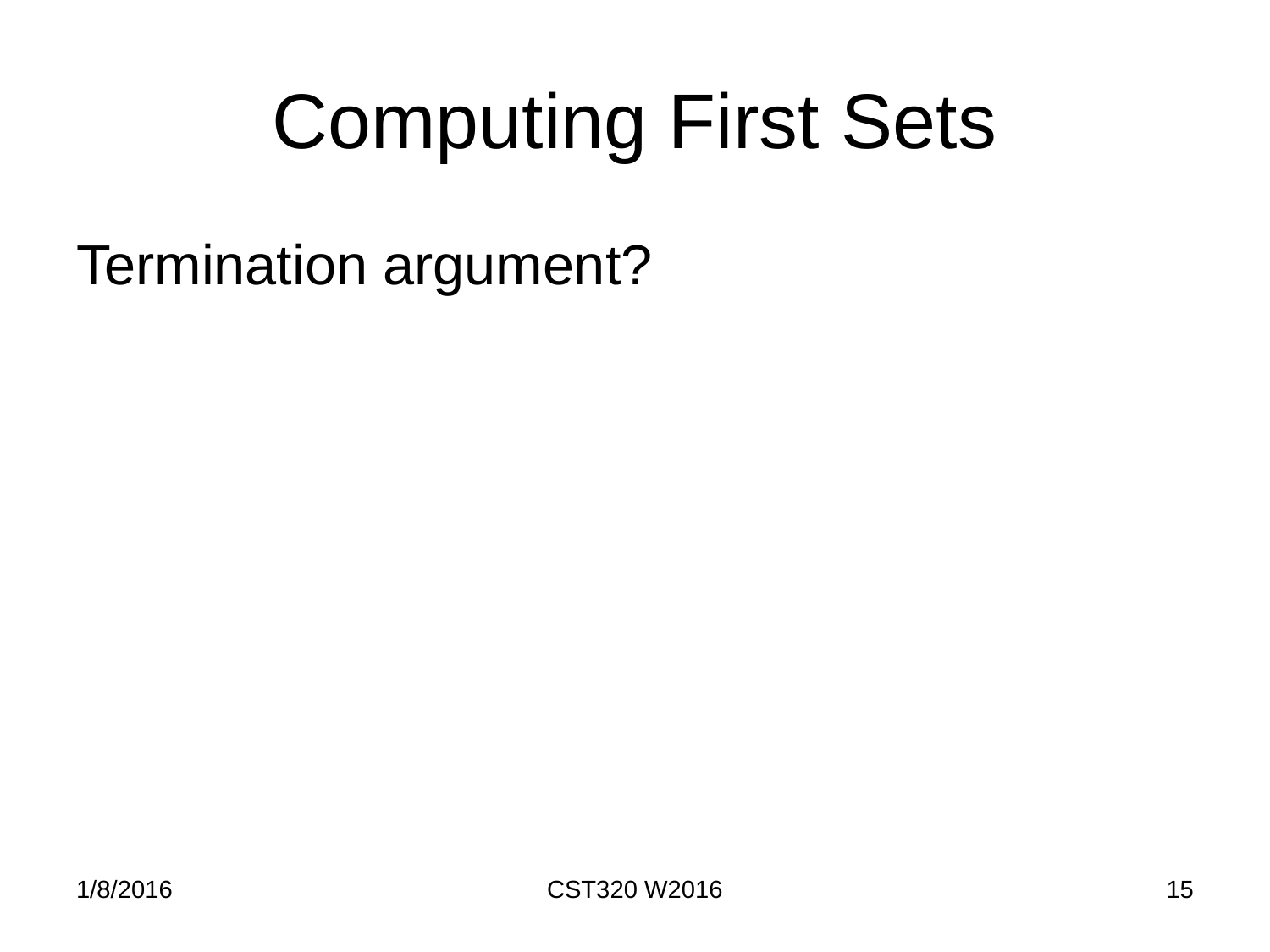

# Computing First Sets
Termination argument?
1/8/2016
CST320 W2016
15